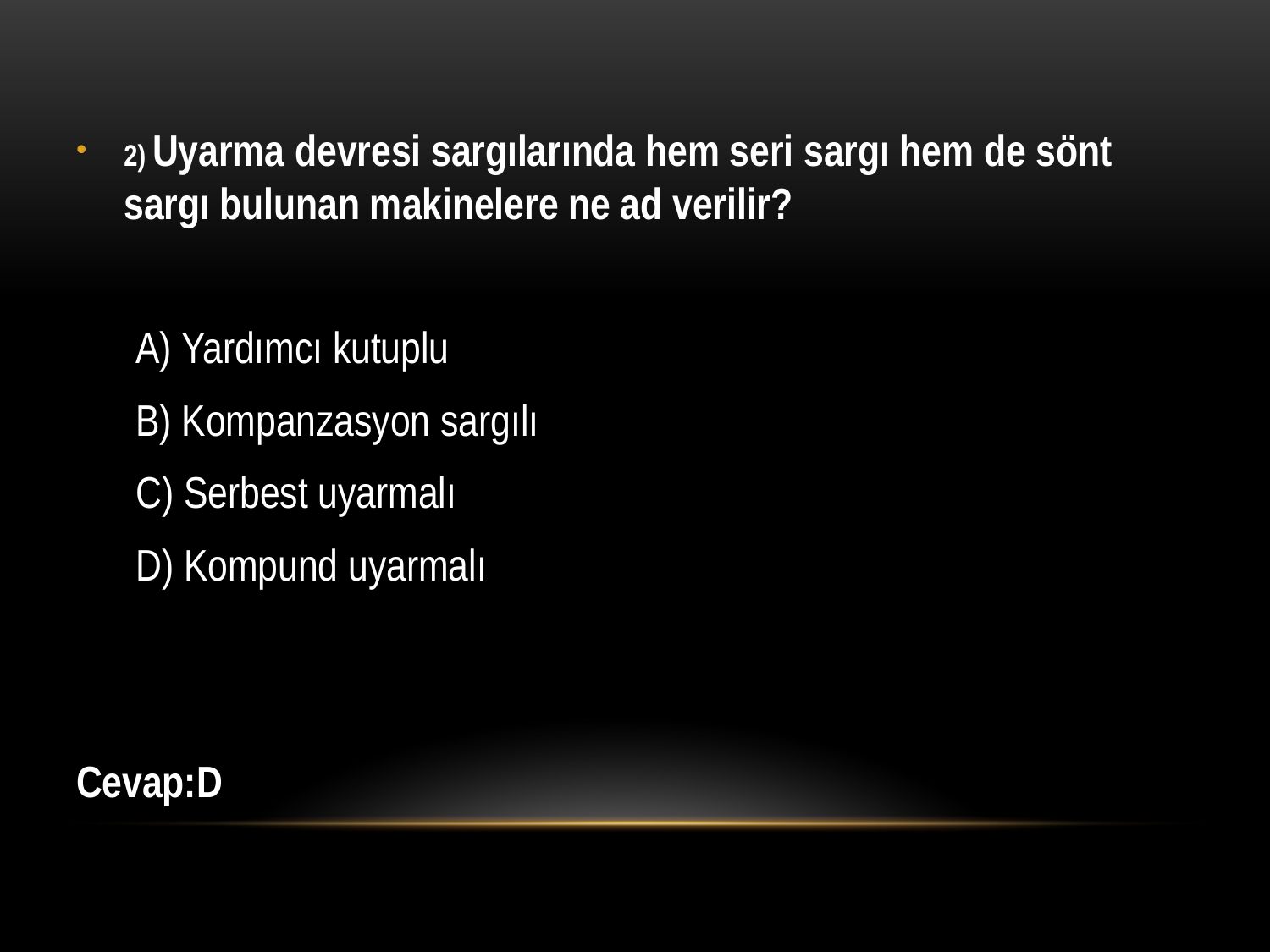

2) Uyarma devresi sargılarında hem seri sargı hem de sönt sargı bulunan makinelere ne ad verilir?

      A) Yardımcı kutuplu
      B) Kompanzasyon sargılı
      C) Serbest uyarmalı
      D) Kompund uyarmalı

Cevap:D